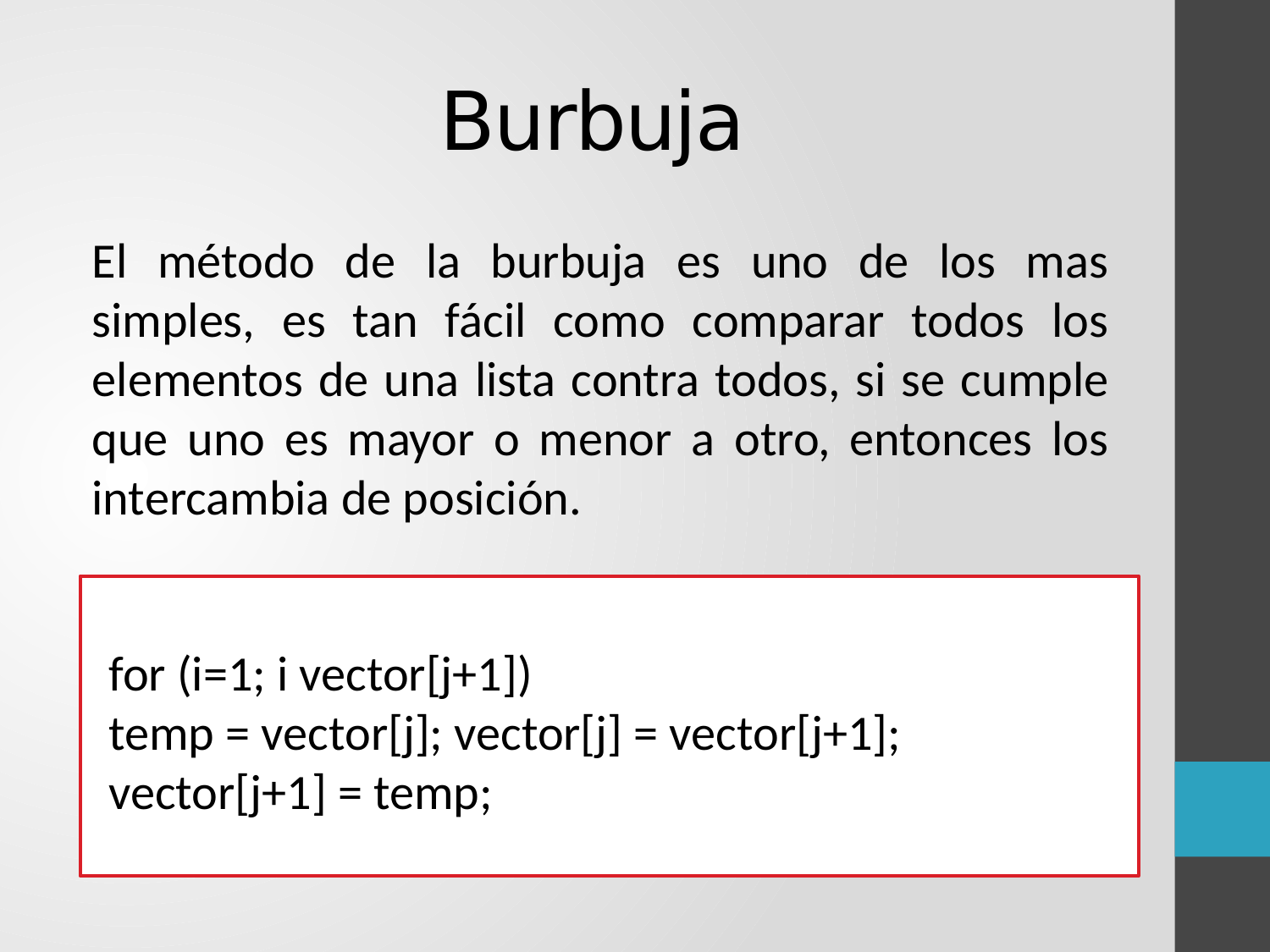

# Burbuja
El método de la burbuja es uno de los mas simples, es tan fácil como comparar todos los elementos de una lista contra todos, si se cumple que uno es mayor o menor a otro, entonces los intercambia de posición.
for (i=1; i vector[j+1])
temp = vector[j]; vector[j] = vector[j+1]; vector[j+1] = temp;